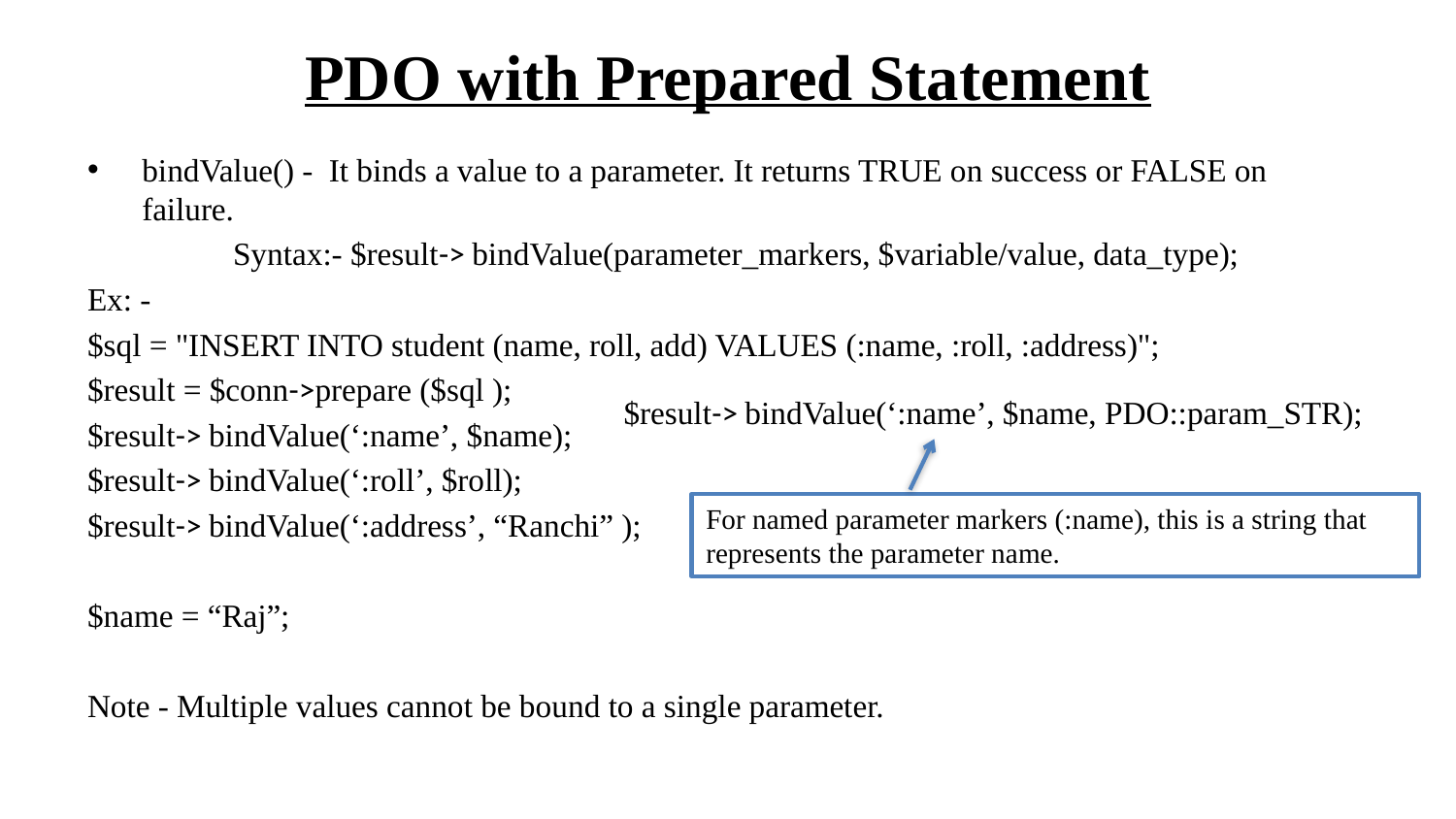

# PDO with Prepared Statement
bindValue() -  It binds a value to a parameter. It returns TRUE on success or FALSE on failure.
	Syntax:- $result-> bindValue(parameter_markers, $variable/value, data_type);
Ex: -
$sql = "INSERT INTO student (name, roll, add) VALUES (:name, :roll, :address)";
$result = $conn->prepare ($sql );
$result-> bindValue(‘:name’, $name);
$result-> bindValue(‘:roll’, $roll);
$result-> bindValue(‘:address’, “Ranchi” );

$name = “Raj”;

Note - Multiple values cannot be bound to a single parameter.
$result-> bindValue(‘:name’, $name, PDO::param_STR);
For named parameter markers (:name), this is a string that represents the parameter name.